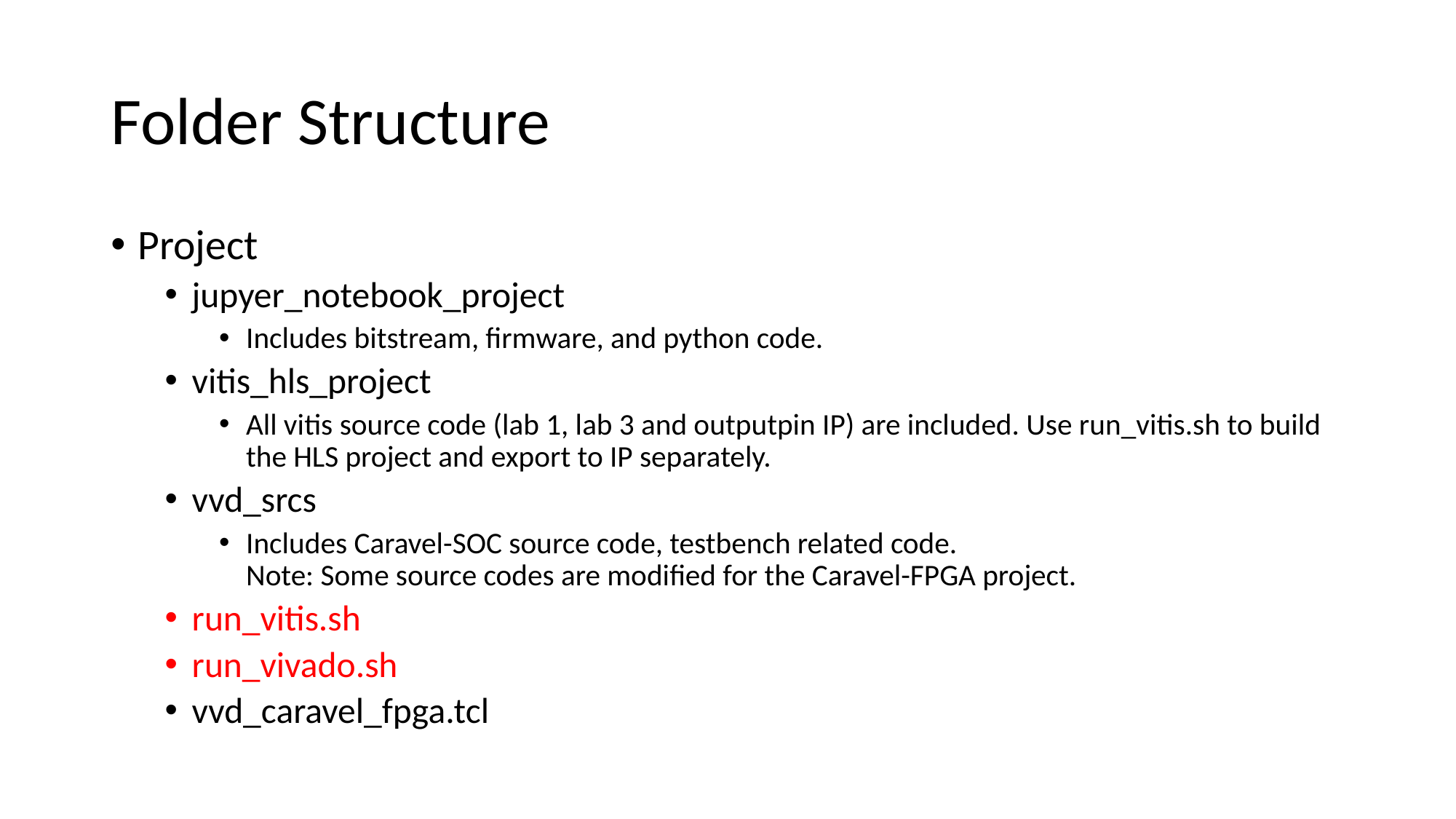

# Folder Structure
Project
jupyer_notebook_project
Includes bitstream, firmware, and python code.
vitis_hls_project
All vitis source code (lab 1, lab 3 and outputpin IP) are included. Use run_vitis.sh to build the HLS project and export to IP separately.
vvd_srcs
Includes Caravel-SOC source code, testbench related code.
Note: Some source codes are modified for the Caravel-FPGA project.
run_vitis.sh
run_vivado.sh
vvd_caravel_fpga.tcl